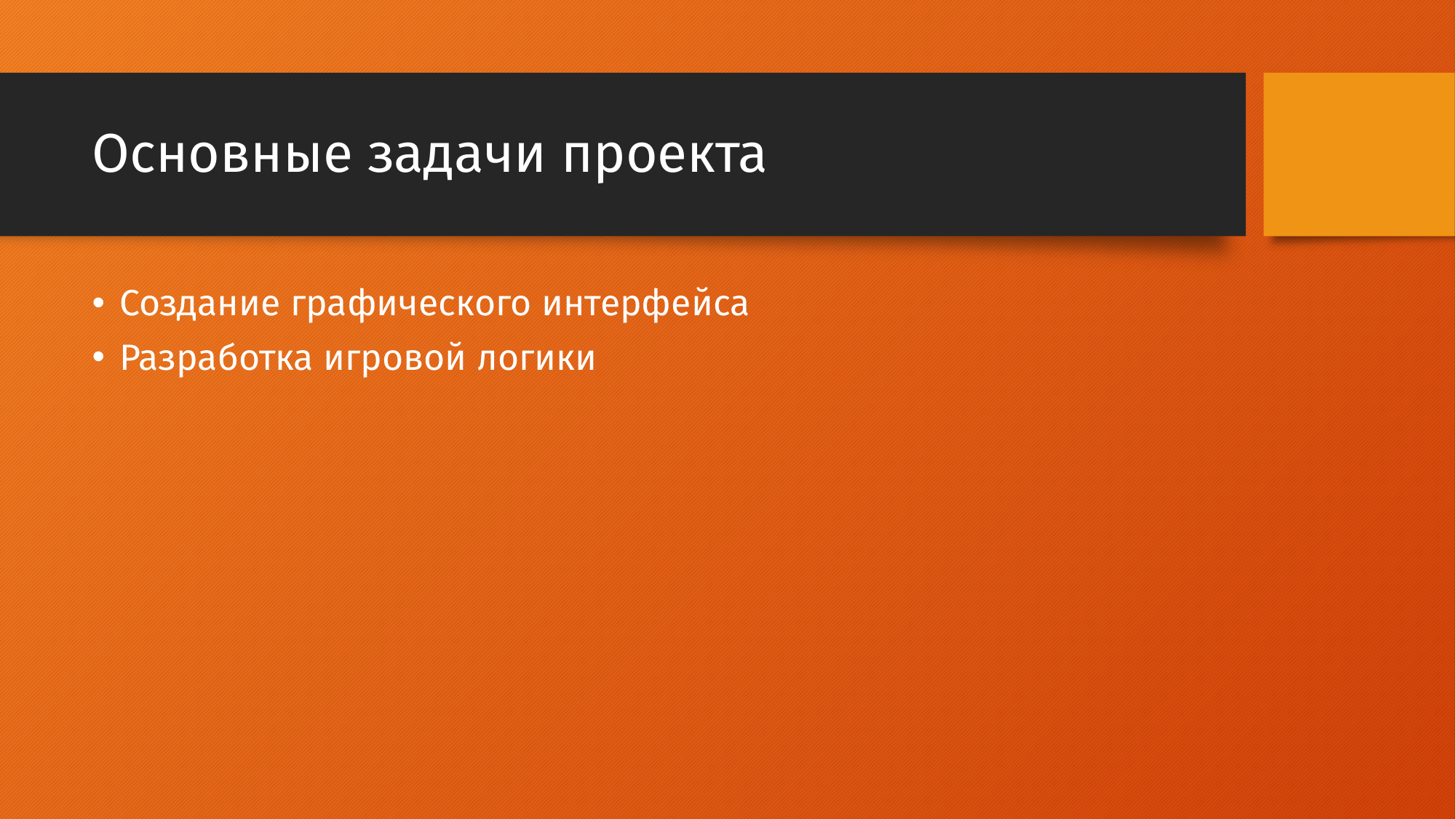

# Основные задачи проекта
Создание графического интерфейса
Разработка игровой логики